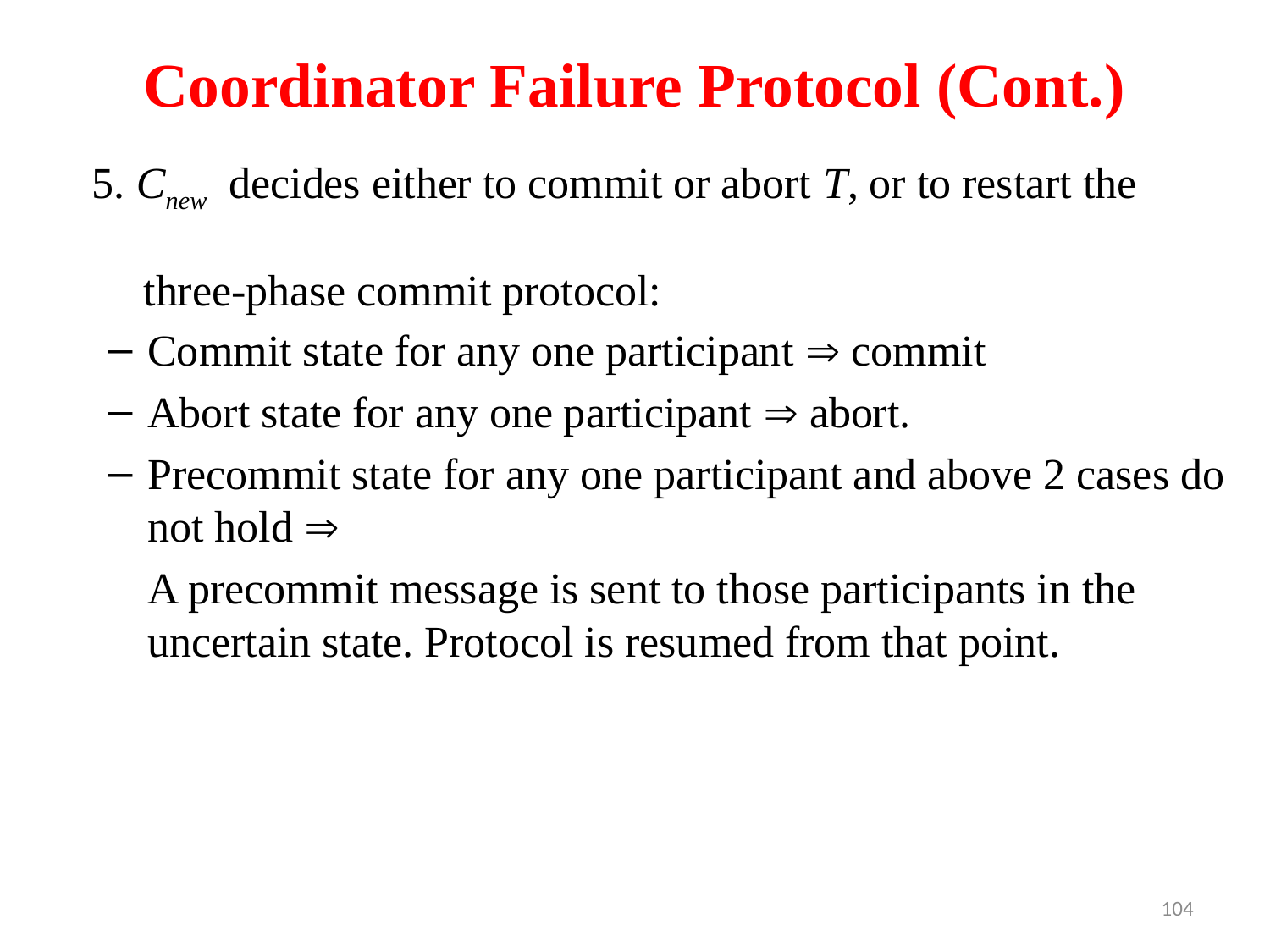

# Coordinator Failure Protocol (Cont.)
	5. Cnew  decides either to commit or abort T, or to restart the
         three-phase commit protocol:
Commit state for any one participant ⇒ commit
Abort state for any one participant ⇒ abort.
Precommit state for any one participant and above 2 cases do not hold ⇒
	A precommit message is sent to those participants in the uncertain state. Protocol is resumed from that point.
104